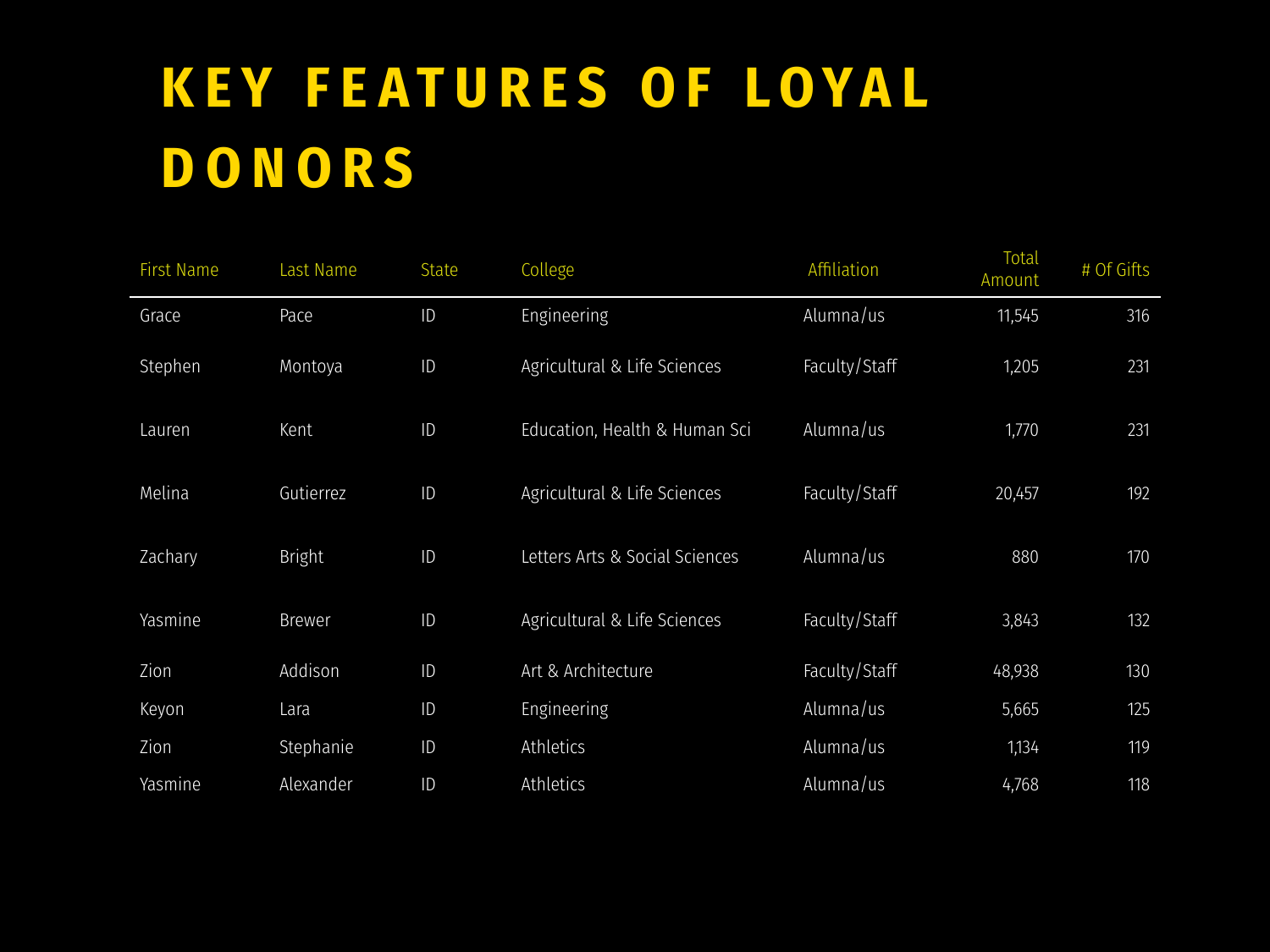

# Key Features of Loyal Donors
| First Name | Last Name | State | College | Affiliation | Total Amount | # Of Gifts |
| --- | --- | --- | --- | --- | --- | --- |
| Grace | Pace | ID | Engineering | Alumna/us | 11,545 | 316 |
| Stephen | Montoya | ID | Agricultural & Life Sciences | Faculty/Staff | 1,205 | 231 |
| Lauren | Kent | ID | Education, Health & Human Sci | Alumna/us | 1,770 | 231 |
| Melina | Gutierrez | ID | Agricultural & Life Sciences | Faculty/Staff | 20,457 | 192 |
| Zachary | Bright | ID | Letters Arts & Social Sciences | Alumna/us | 880 | 170 |
| Yasmine | Brewer | ID | Agricultural & Life Sciences | Faculty/Staff | 3,843 | 132 |
| Zion | Addison | ID | Art & Architecture | Faculty/Staff | 48,938 | 130 |
| Keyon | Lara | ID | Engineering | Alumna/us | 5,665 | 125 |
| Zion | Stephanie | ID | Athletics | Alumna/us | 1,134 | 119 |
| Yasmine | Alexander | ID | Athletics | Alumna/us | 4,768 | 118 |